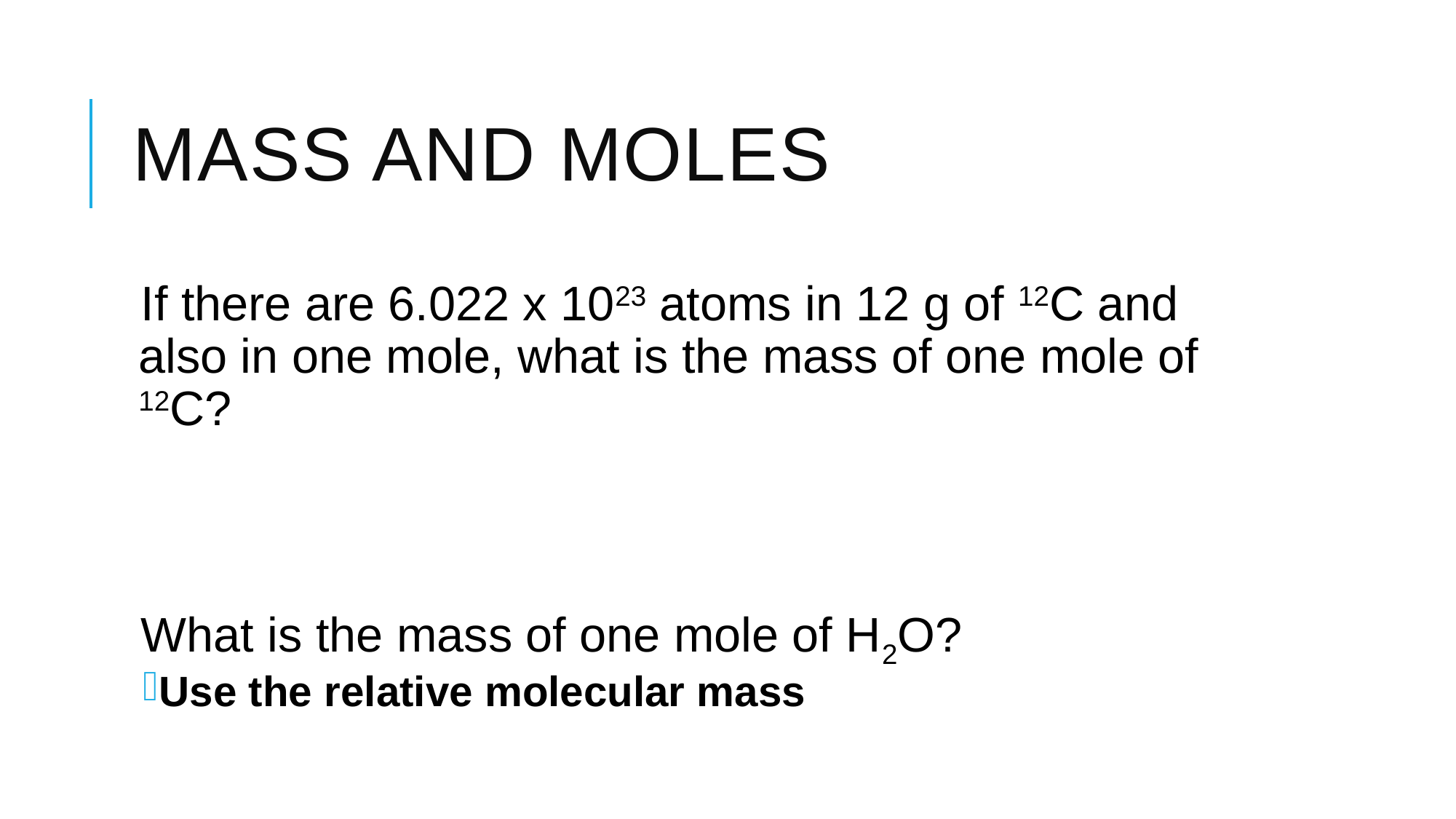

# Mass and moles
If there are 6.022 x 1023 atoms in 12 g of 12C and also in one mole, what is the mass of one mole of 12C?

What is the mass of one mole of H2O?
Use the relative molecular mass